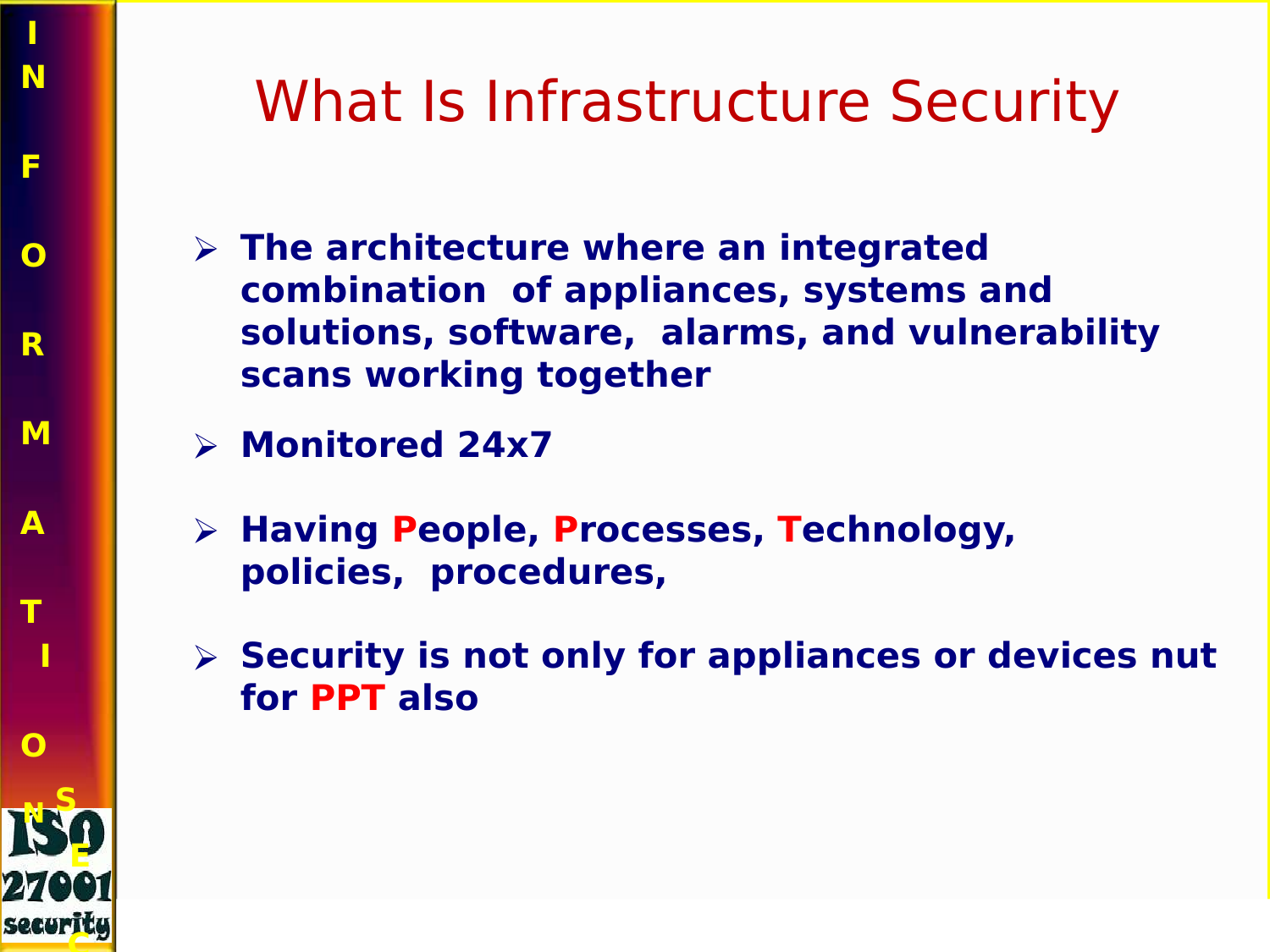

I  N  F  O  R  M  A  T  I  O
N S
E  C  U  R  I  T  Y
# What Is Infrastructure Security
The architecture where an integrated combination  of appliances, systems and solutions, software,  alarms, and vulnerability scans working together
Monitored 24x7
Having People, Processes, Technology, policies,  procedures,
Security is not only for appliances or devices nut for PPT also

6/16/201
1
7

Mohan Kamat